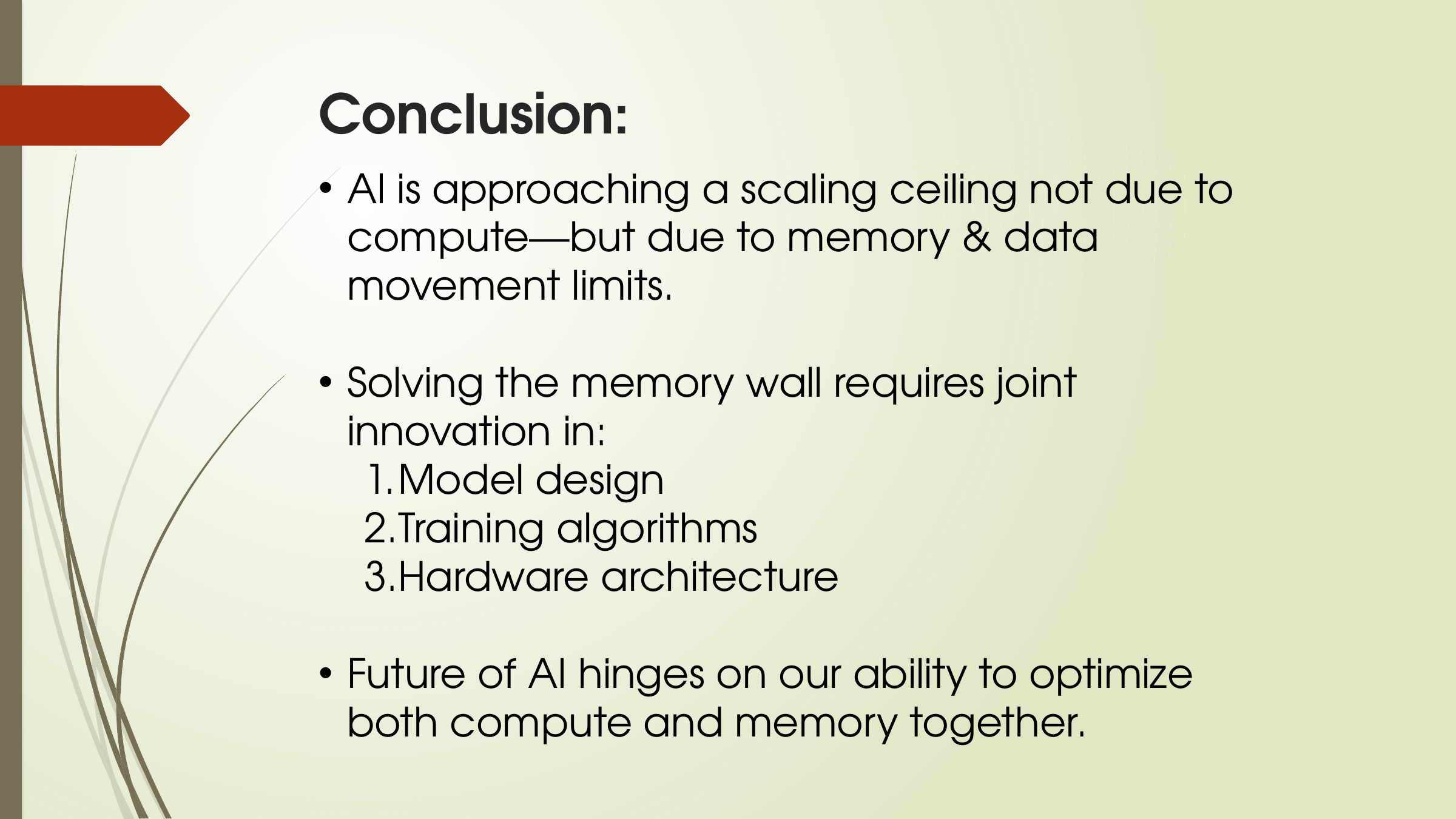

# Conclusion:
AI is approaching a scaling ceiling not due to compute—but due to memory & data movement limits.

Solving the memory wall requires joint innovation in:
Model design
Training algorithms
Hardware architecture

Future of AI hinges on our ability to optimize both compute and memory together.